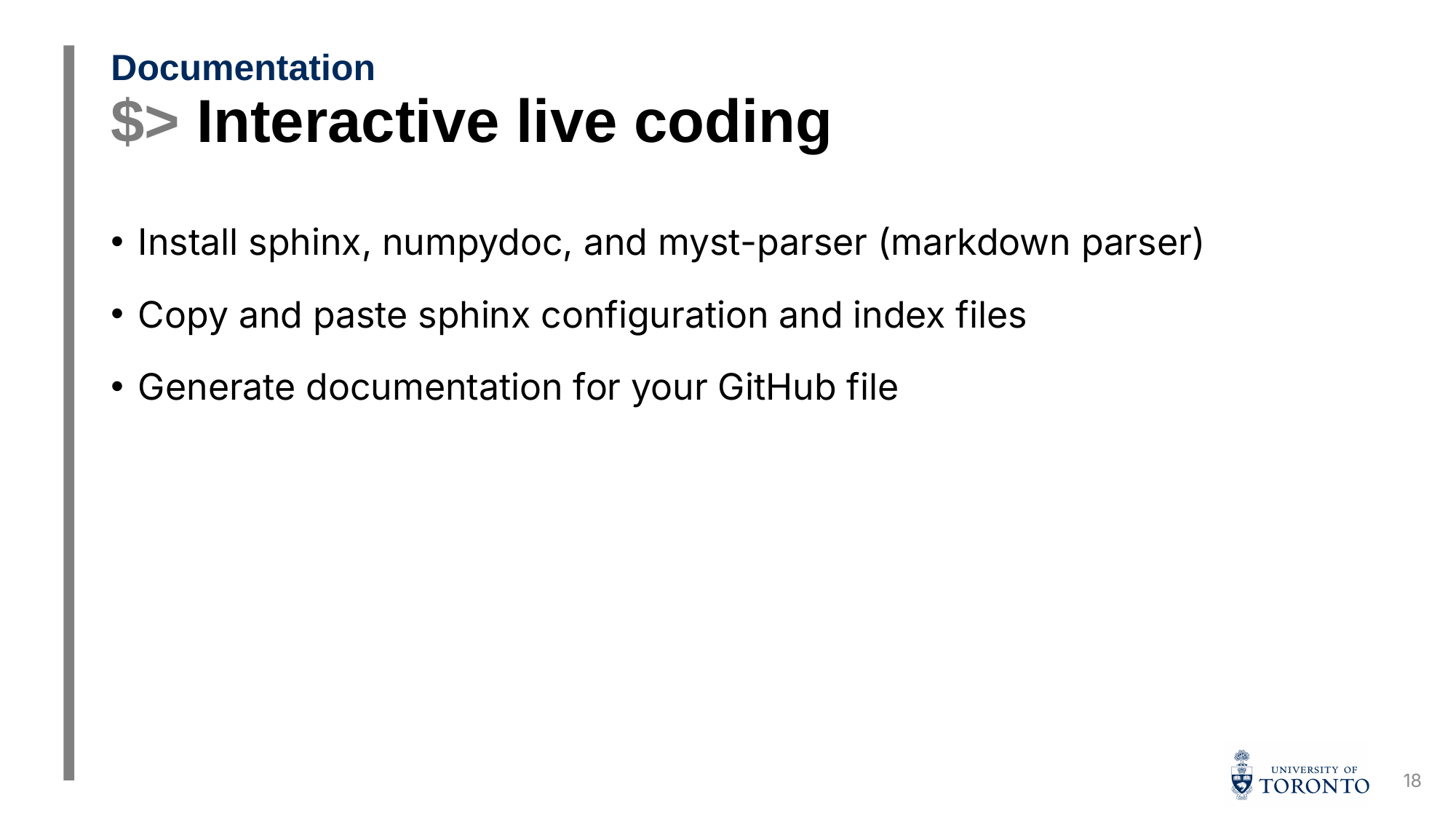

# $> Interactive live coding
Documentation

Install sphinx, numpydoc, and myst-parser (markdown parser)
Copy and paste sphinx configuration and index files
Generate documentation for your GitHub file
18